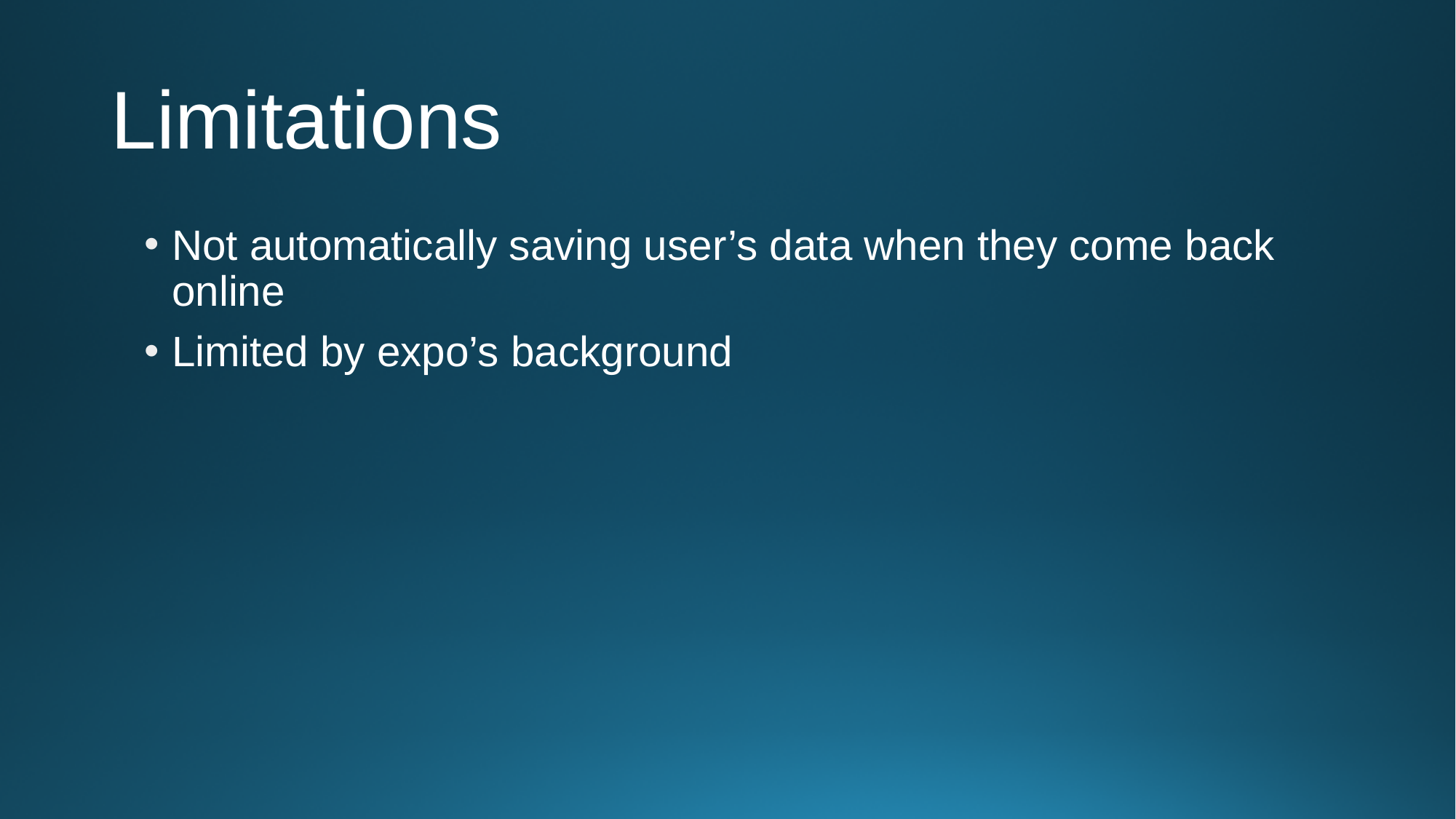

# Limitations
Not automatically saving user’s data when they come back online
Limited by expo’s background